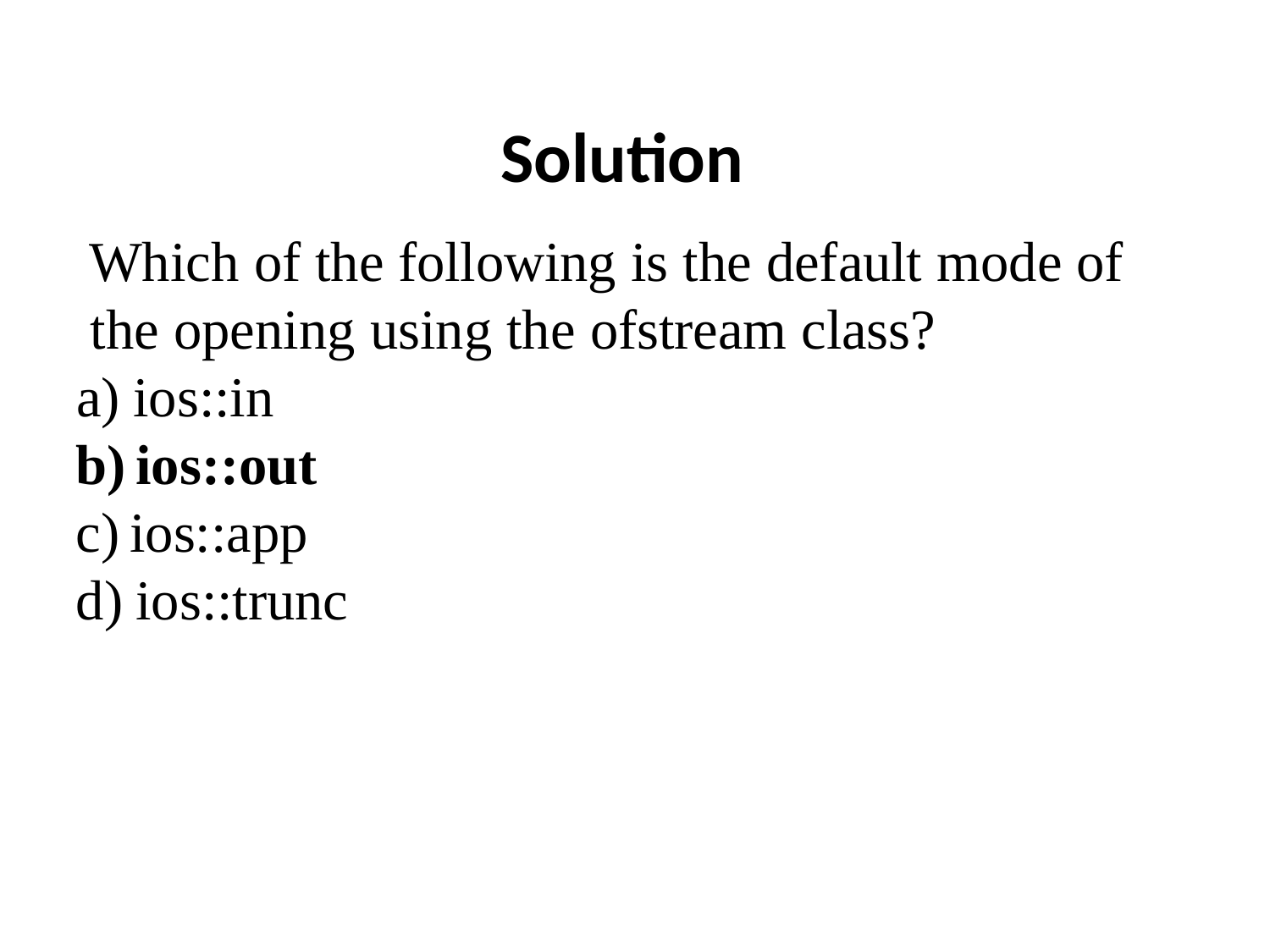

Solution
Which of the following is the default mode of  the opening using the ofstream class?
ios::in
ios::out
ios::app
ios::trunc